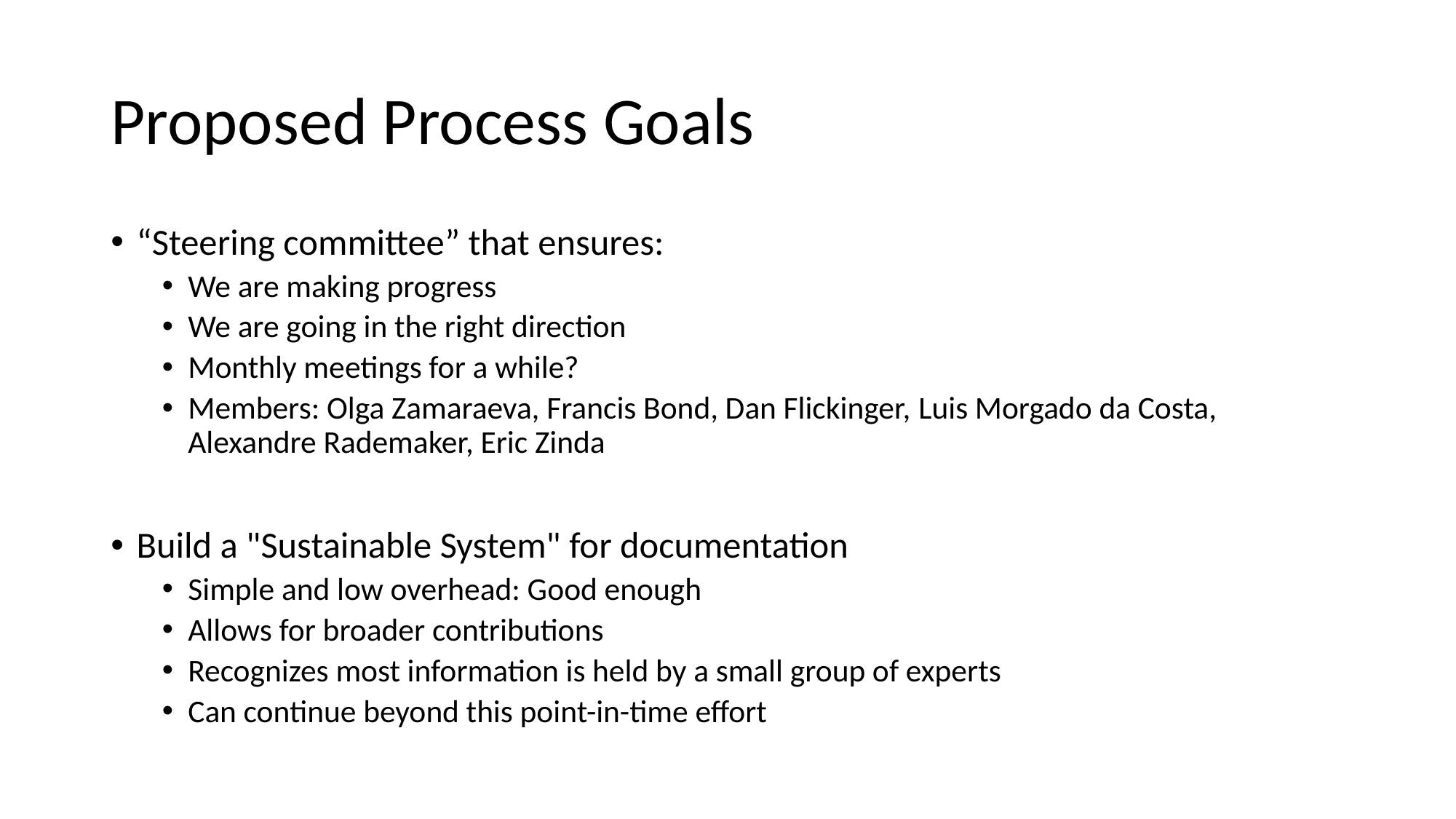

# Proposed Process Goals
“Steering committee” that ensures:
We are making progress
We are going in the right direction
Monthly meetings for a while?
Members: Olga Zamaraeva, Francis Bond, Dan Flickinger, Luis Morgado da Costa, Alexandre Rademaker, Eric Zinda

Build a "Sustainable System" for documentation
Simple and low overhead: Good enough
Allows for broader contributions
Recognizes most information is held by a small group of experts
Can continue beyond this point-in-time effort